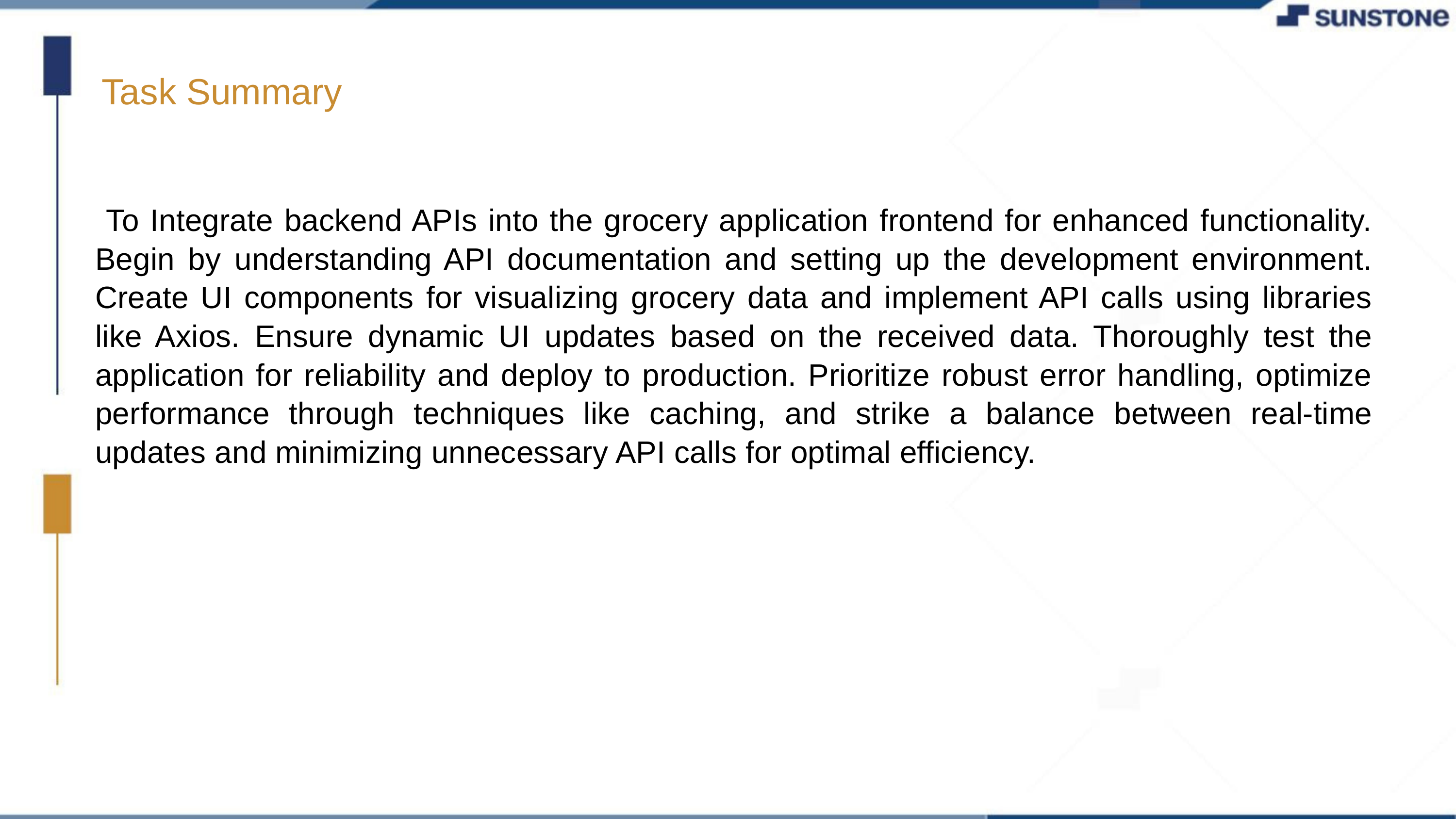

Task Summary

 To Integrate backend APIs into the grocery application frontend for enhanced functionality. Begin by understanding API documentation and setting up the development environment. Create UI components for visualizing grocery data and implement API calls using libraries like Axios. Ensure dynamic UI updates based on the received data. Thoroughly test the application for reliability and deploy to production. Prioritize robust error handling, optimize performance through techniques like caching, and strike a balance between real-time updates and minimizing unnecessary API calls for optimal efficiency.